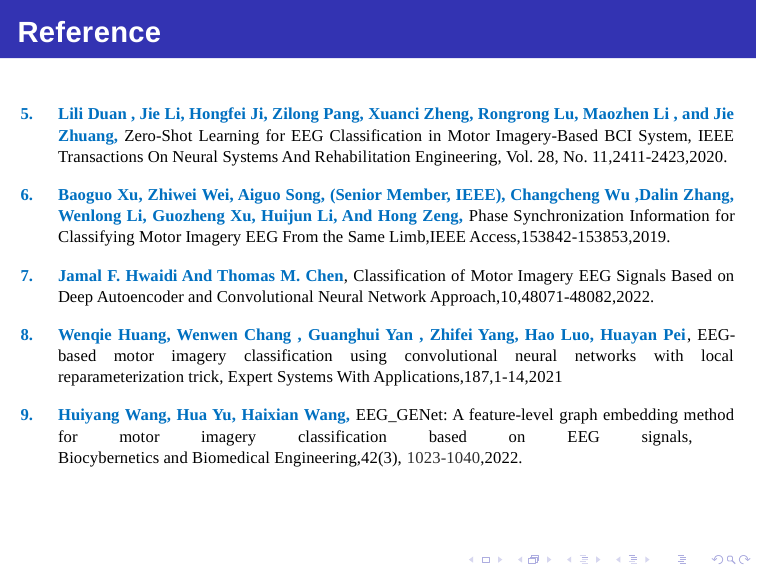

# References
Lili Duan , Jie Li, Hongfei Ji, Zilong Pang, Xuanci Zheng, Rongrong Lu, Maozhen Li , and Jie Zhuang, Zero-Shot Learning for EEG Classification in Motor Imagery-Based BCI System, IEEE Transactions On Neural Systems And Rehabilitation Engineering, Vol. 28, No. 11,2411-2423,2020.
Baoguo Xu, Zhiwei Wei, Aiguo Song, (Senior Member, IEEE), Changcheng Wu ,Dalin Zhang, Wenlong Li, Guozheng Xu, Huijun Li, And Hong Zeng, Phase Synchronization Information for Classifying Motor Imagery EEG From the Same Limb,IEEE Access,153842-153853,2019.
Jamal F. Hwaidi And Thomas M. Chen, Classification of Motor Imagery EEG Signals Based on Deep Autoencoder and Convolutional Neural Network Approach,10,48071-48082,2022.
Wenqie Huang, Wenwen Chang , Guanghui Yan , Zhifei Yang, Hao Luo, Huayan Pei, EEG-based motor imagery classification using convolutional neural networks with local reparameterization trick, Expert Systems With Applications,187,1-14,2021
Huiyang Wang, Hua Yu, Haixian Wang, EEG_GENet: A feature-level graph embedding method for motor imagery classification based on EEG signals,
Biocybernetics and Biomedical Engineering,42(3), 1023-1040,2022.